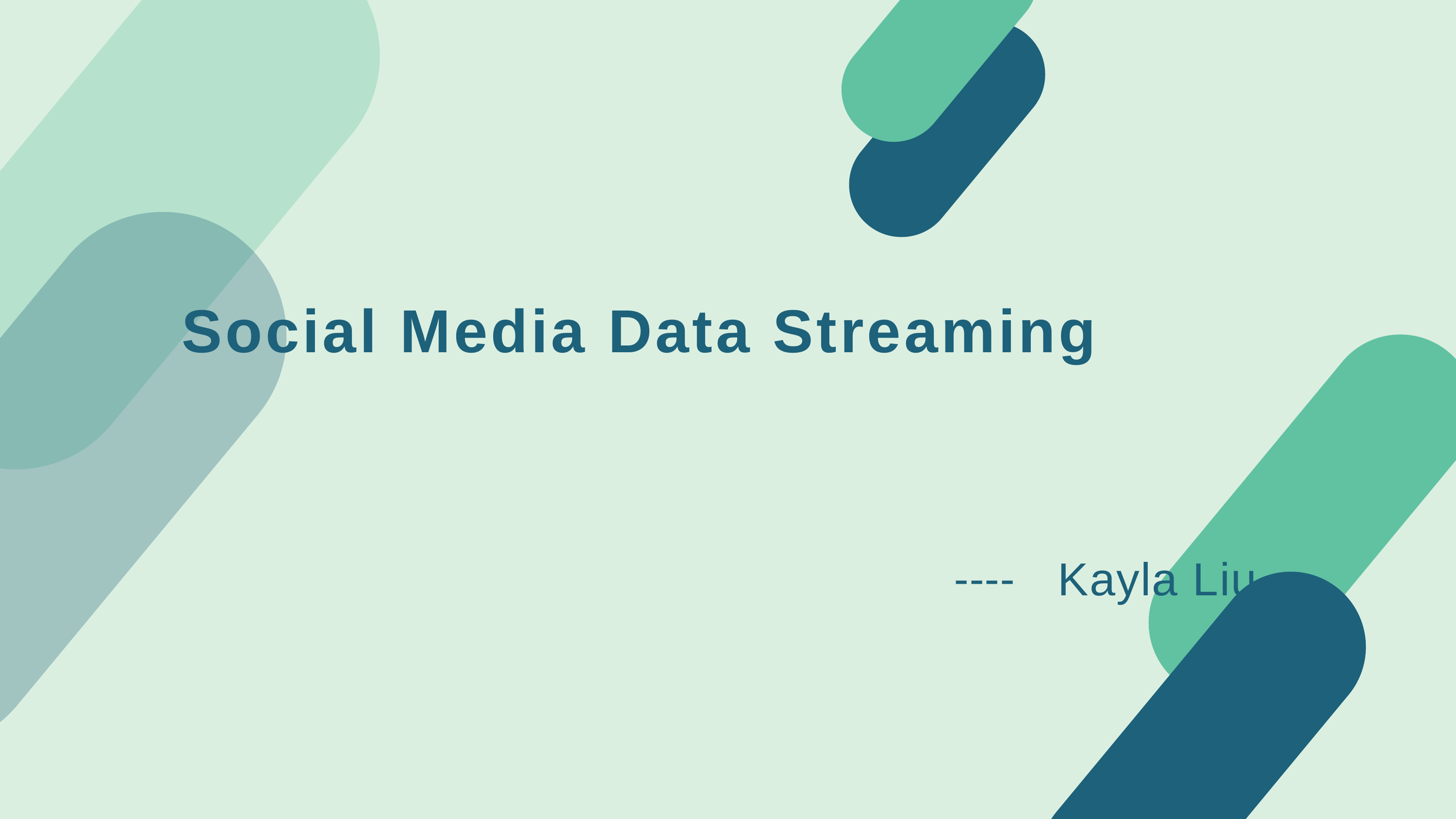

Social Media Data Streaming

                                        ----   Kayla Liu